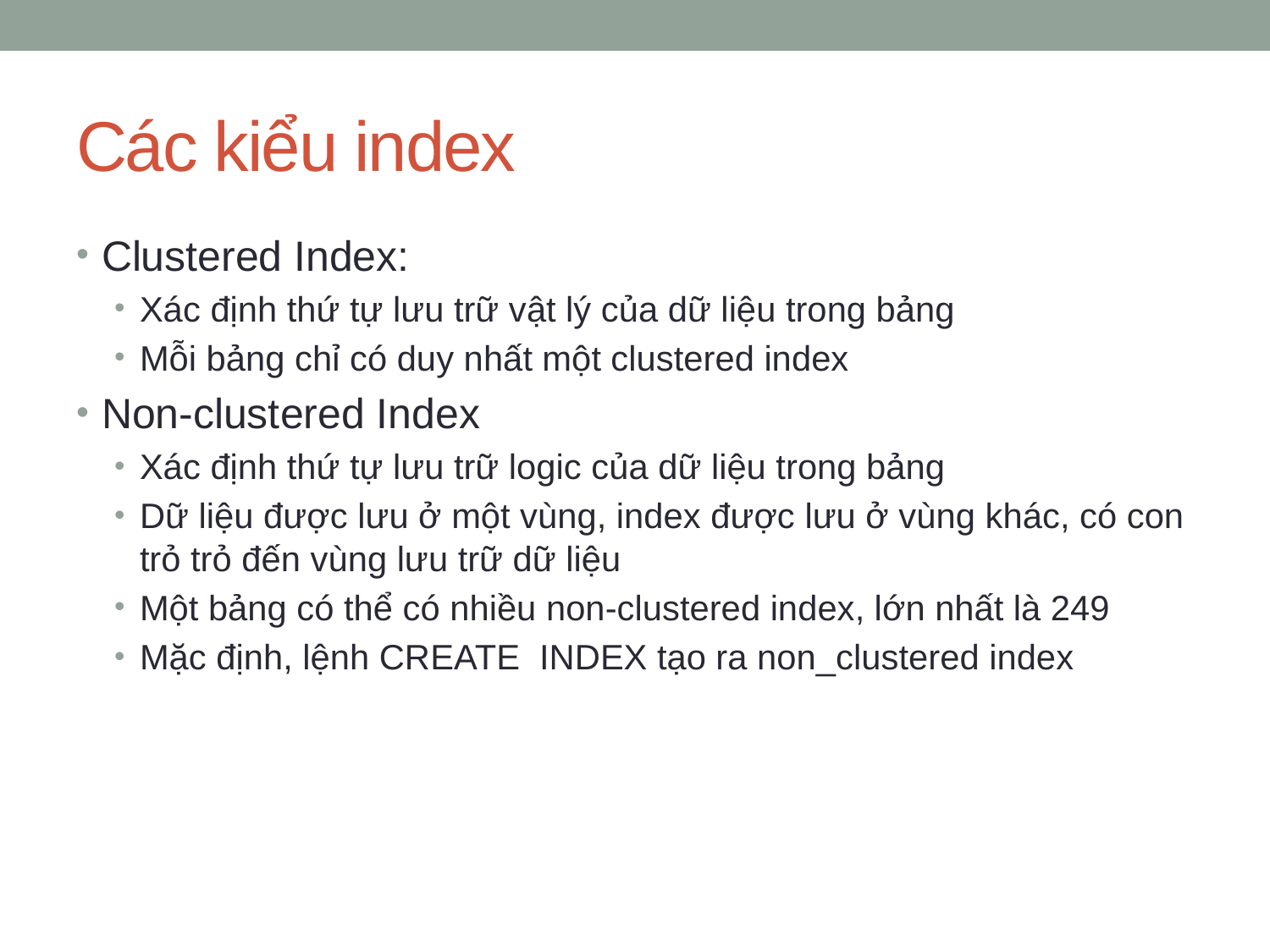

# Các kiểu index
Clustered Index:
Xác định thứ tự lưu trữ vật lý của dữ liệu trong bảng
Mỗi bảng chỉ có duy nhất một clustered index
Non-clustered Index
Xác định thứ tự lưu trữ logic của dữ liệu trong bảng
Dữ liệu được lưu ở một vùng, index được lưu ở vùng khác, có con trỏ trỏ đến vùng lưu trữ dữ liệu
Một bảng có thể có nhiều non-clustered index, lớn nhất là 249
Mặc định, lệnh CREATE  INDEX tạo ra non_clustered index